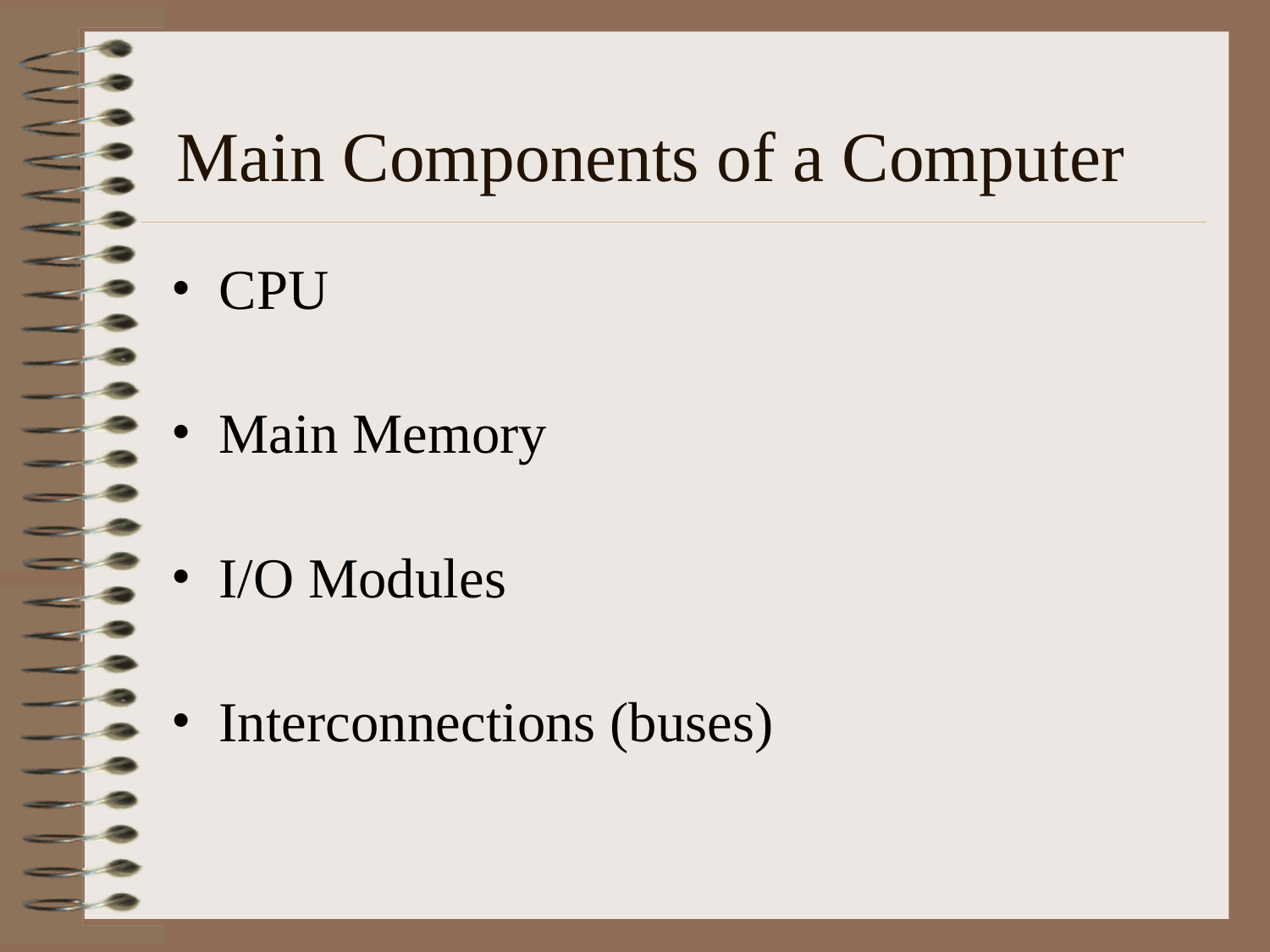

# Main Components of a Computer
CPU

Main Memory

I/O Modules

Interconnections (buses)